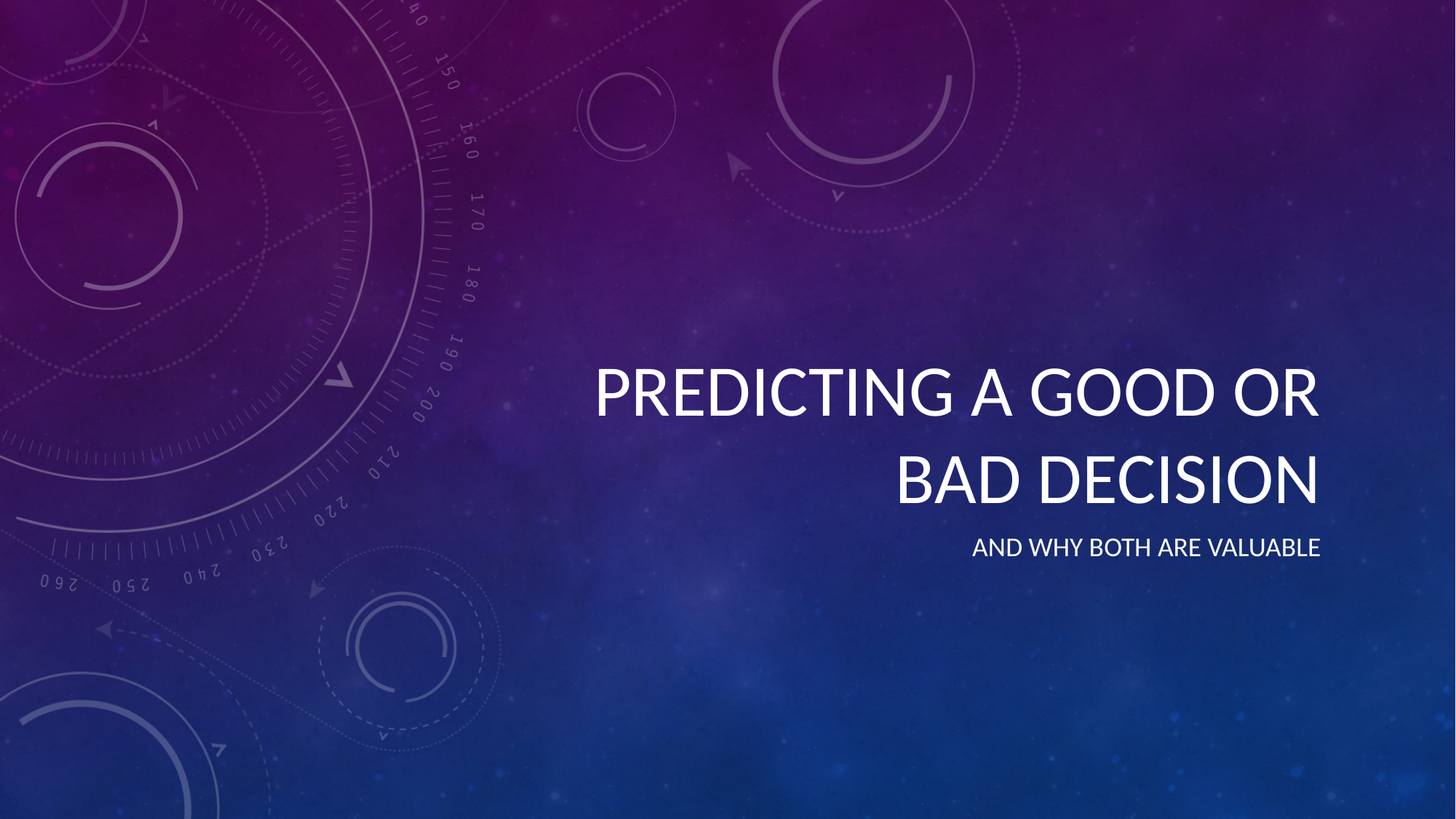

# Predicting a Good or Bad Decision
And why both are valuable